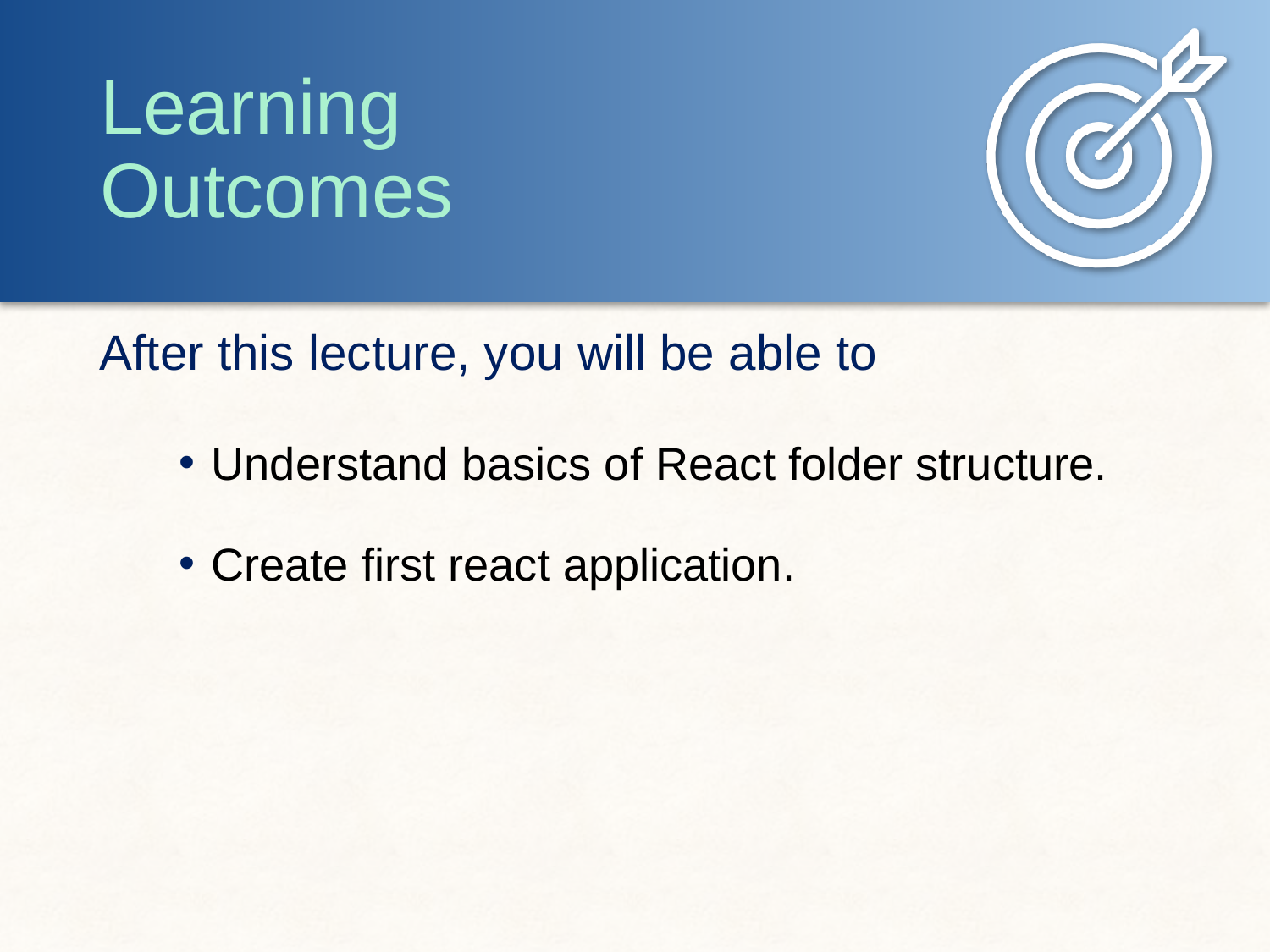

Understand basics of React folder structure.
Create first react application.